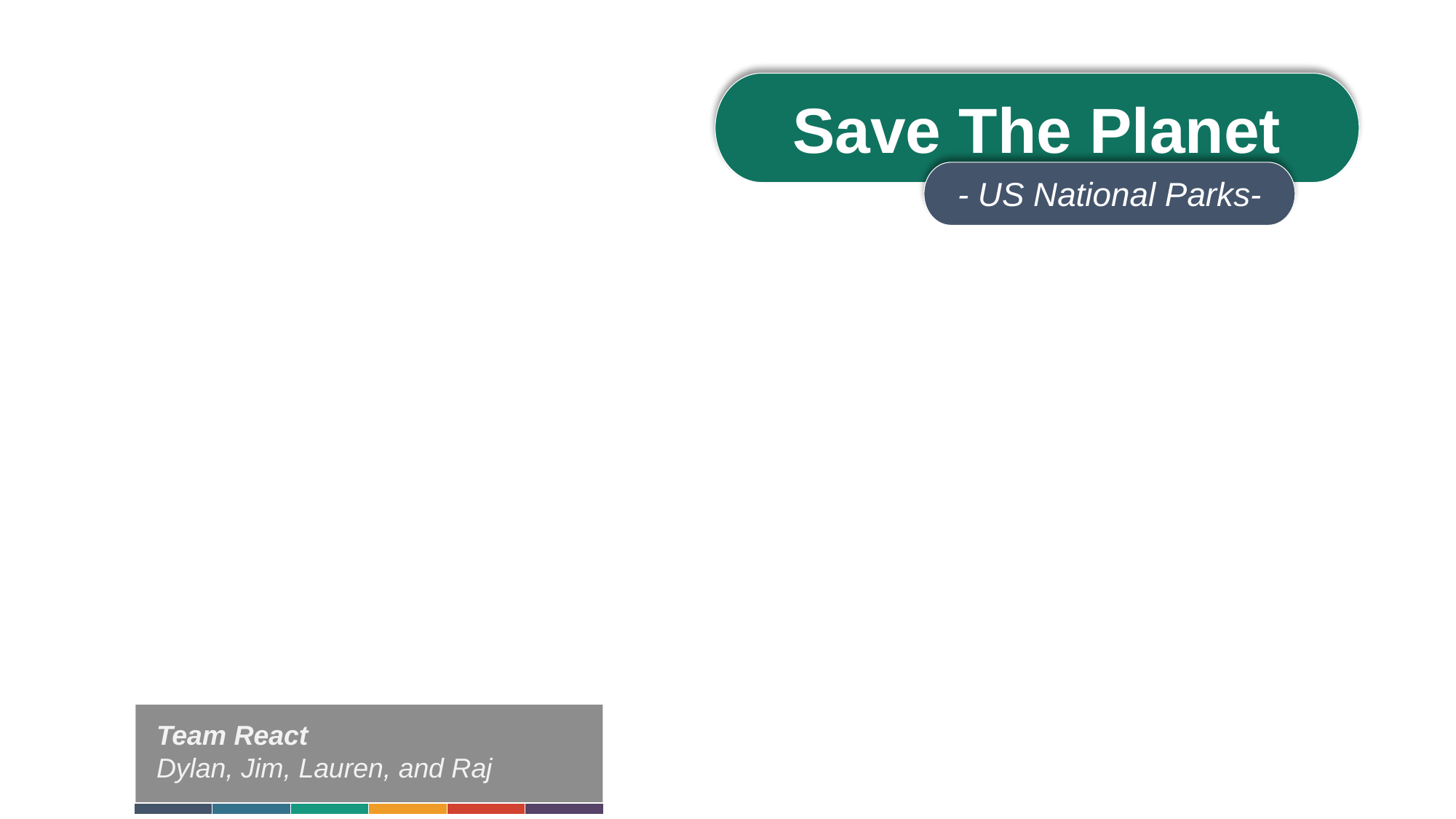

Save The Planet

- US National Parks-

Team React
Dylan, Jim, Lauren, and Raj